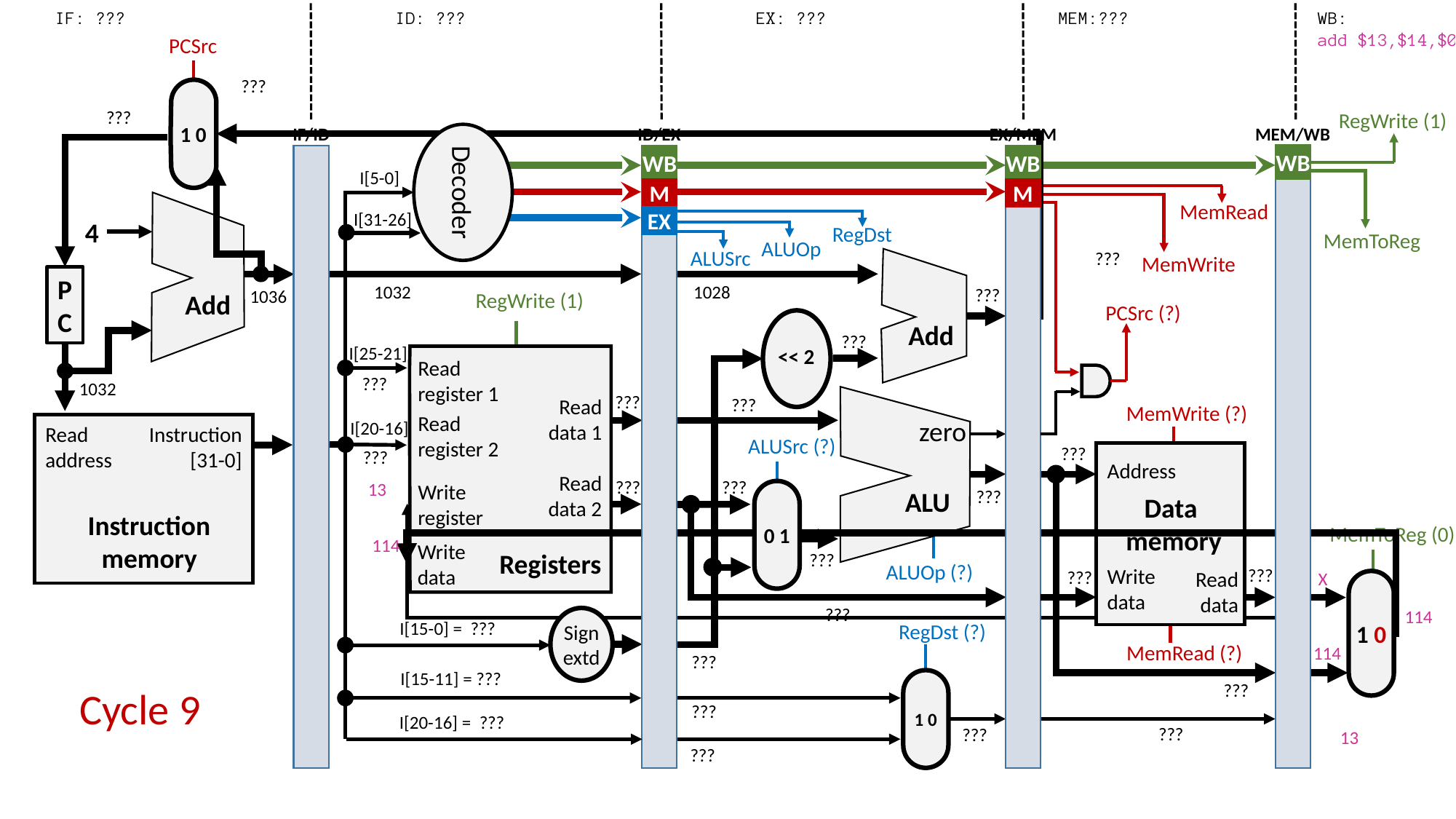

IF: ???
ID: ???
EX: ???
MEM:???
WB:
add $13,$14,$0
PCSrc
???
1 0
???
RegWrite (1)
IF/ID

ID/EX

EX/MEM

MEM/WB

Decoder
WB
WB
WB
I[5-0]
M
M

MemRead
I[31-26]
EX
4
RegDst
MemToReg

ALUOp
ALUSrc
 ???
MemWrite

P
C
1032
1028
???
1036
RegWrite (1)
Add
PCSrc (?)

Add
 ???
I[25-21]
<< 2

Read
register 1

???
1032
???

Read data 1
???
MemWrite (?)
Read
register 2
zero
I[20-16]

Read address
Instruction [31-0]
ALUSrc (?)

???
???

Address
Read data 2

???
???
 13
Write
register
 ???
ALU
0 1
Data
memory

Instruction
memory
MemToReg (0)
114
Write
data
Registers
 ???
ALUOp (?)
Write data

???
Read data
 ???
 X
1 0

???
114
Sign extd
I[15-0] =  ???
RegDst (?)
MemRead (?)
114

 ???
I[15-11] = ???

1 0
???
Cycle 9

 ???

I[20-16] =  ???
???
 ???
13
 ???